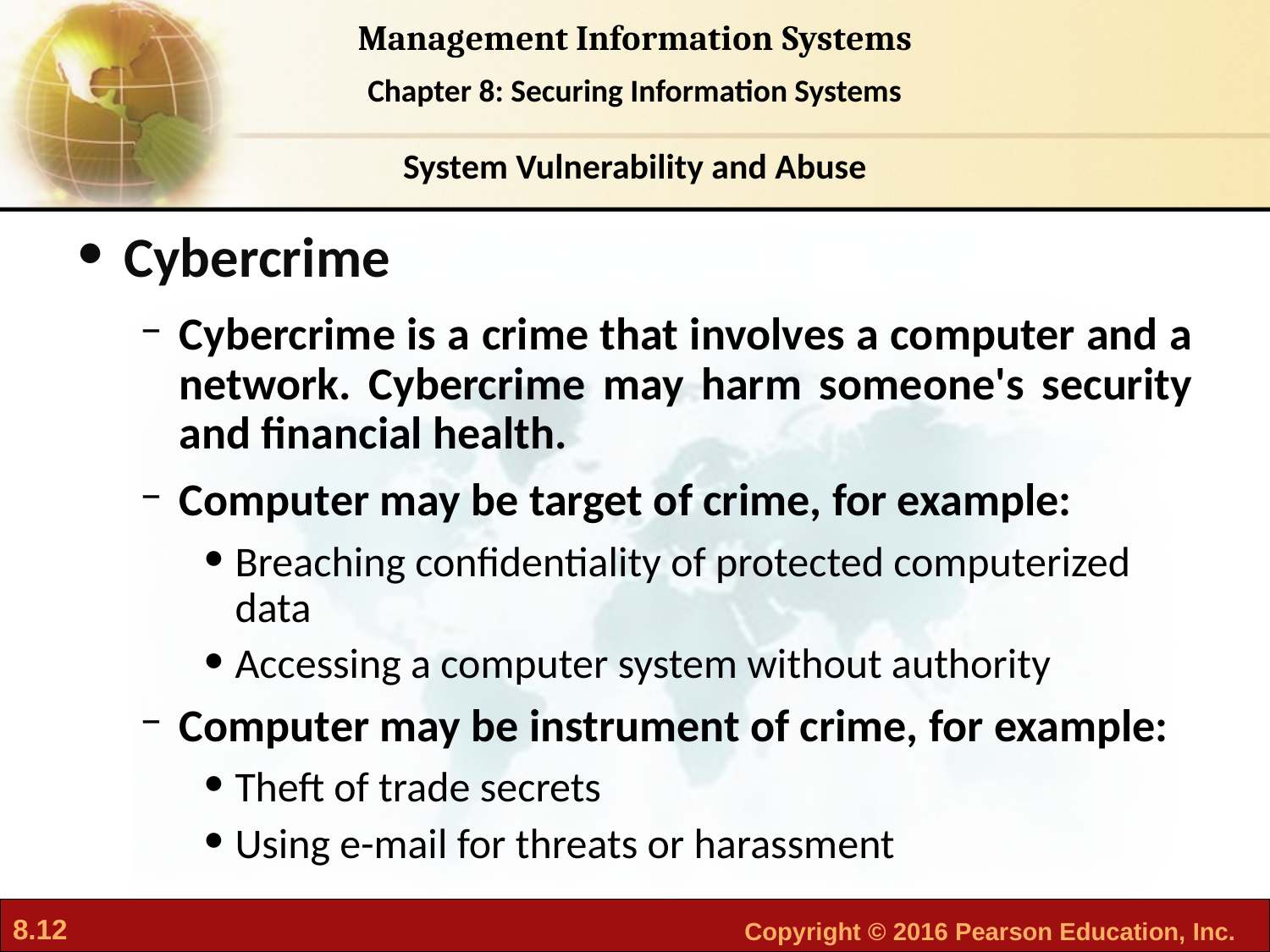

System Vulnerability and Abuse
Cybercrime
Cybercrime is a crime that involves a computer and a network. Cybercrime may harm someone's security and financial health.
Computer may be target of crime, for example:
Breaching confidentiality of protected computerized data
Accessing a computer system without authority
Computer may be instrument of crime, for example:
Theft of trade secrets
Using e-mail for threats or harassment